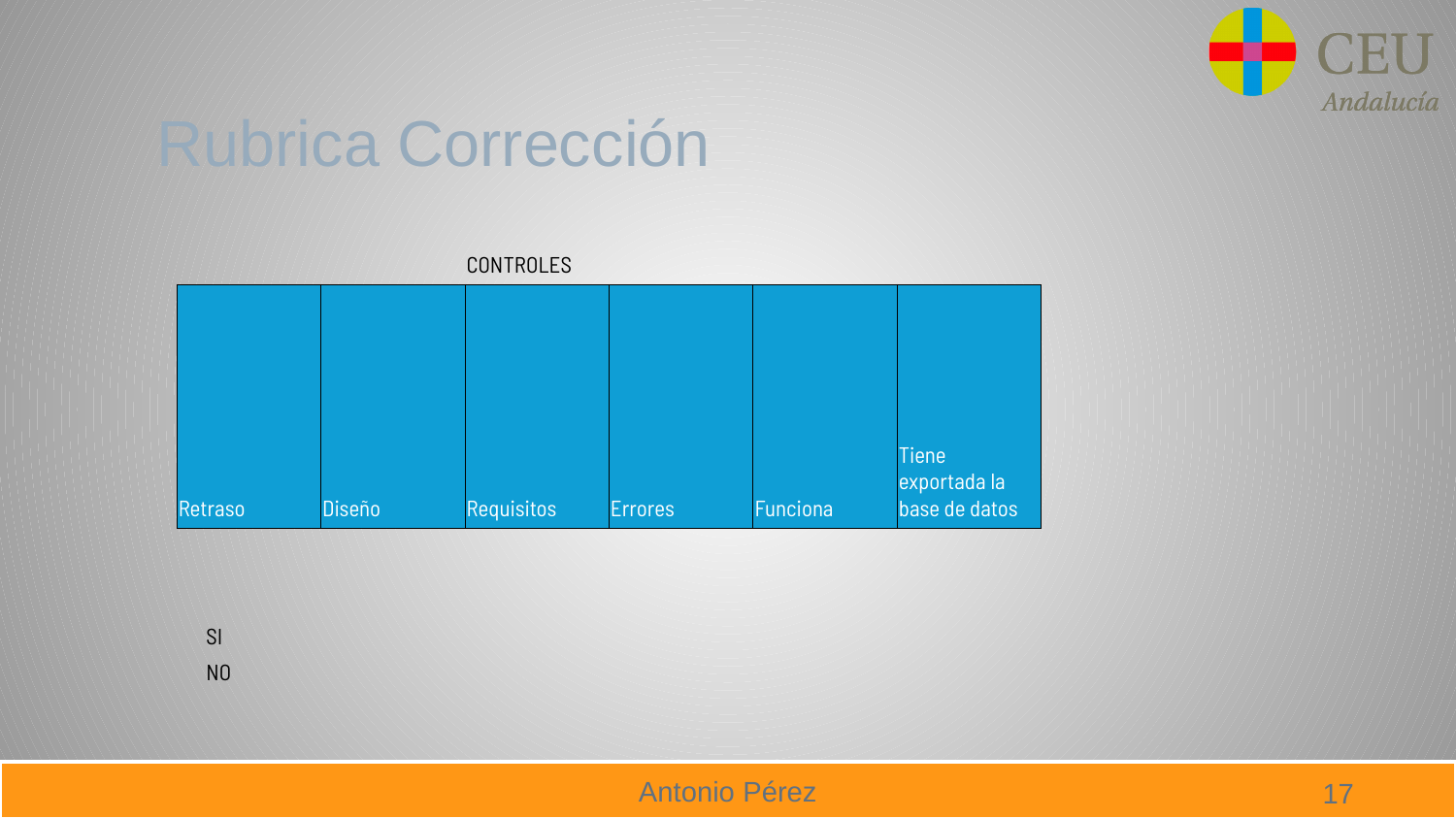

# Rubrica Corrección
|  |  | CONTROLES |  |  |  |
| --- | --- | --- | --- | --- | --- |
| Retraso | Diseño | Requisitos | Errores | Funciona | Tiene  exportada la base de datos |
| SI |
| --- |
| NO |
17